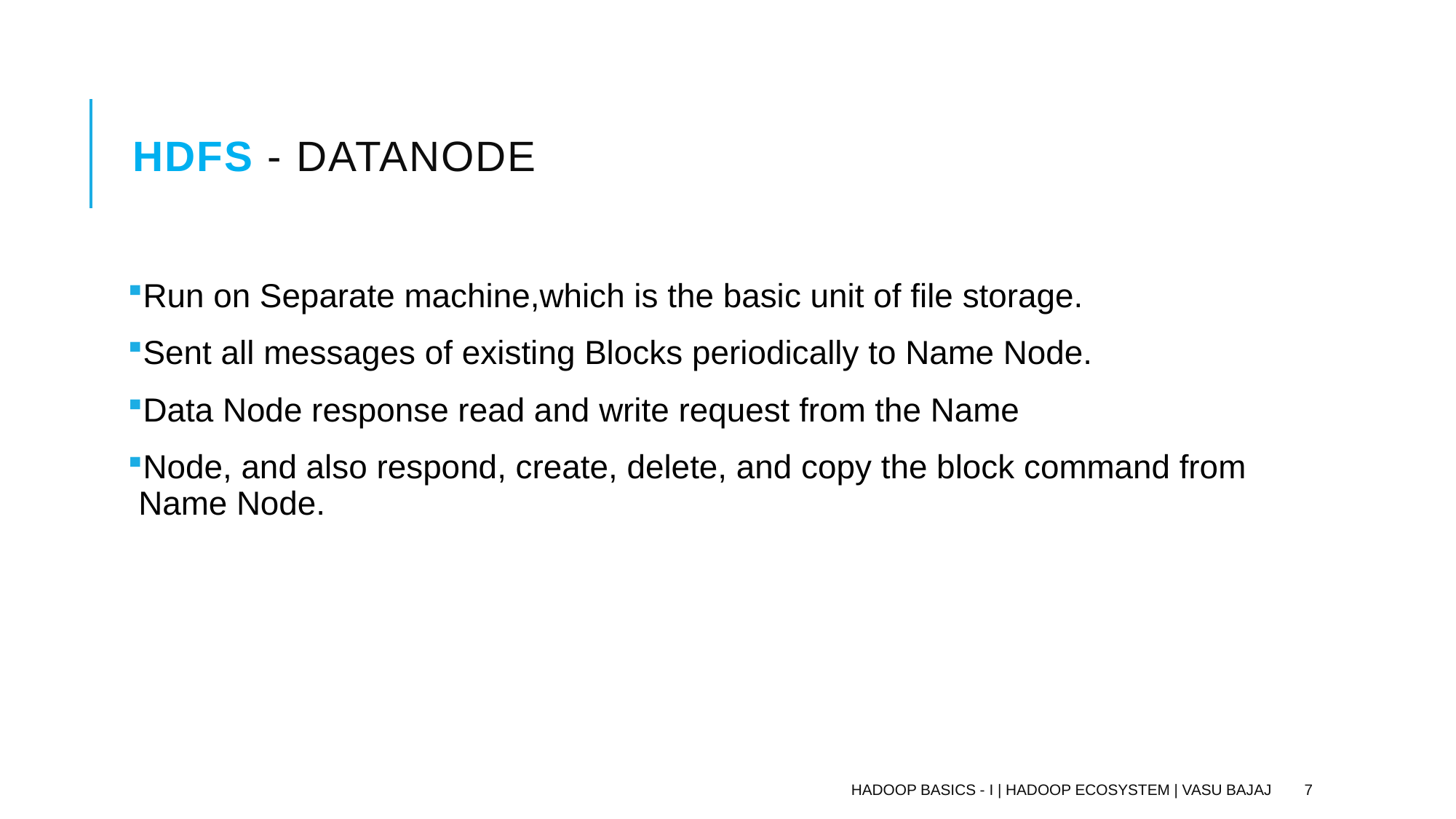

# HDFS - Datanode
Run on Separate machine,which is the basic unit of file storage.
Sent all messages of existing Blocks periodically to Name Node.
Data Node response read and write request from the Name
Node, and also respond, create, delete, and copy the block command from Name Node.
Hadoop Basics - I | Hadoop Ecosystem | Vasu Bajaj
7